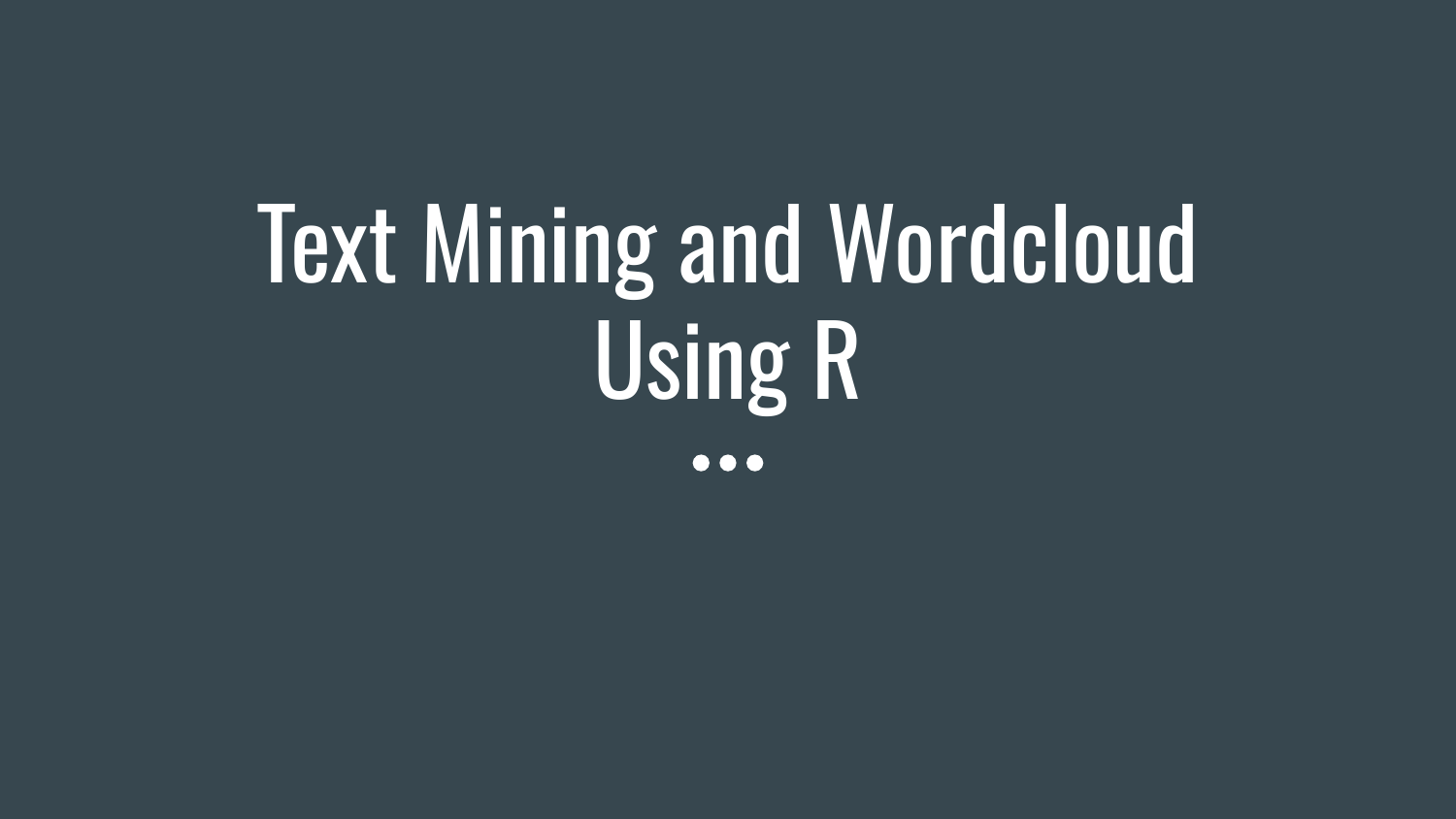

# Text Mining and Wordcloud
Using R